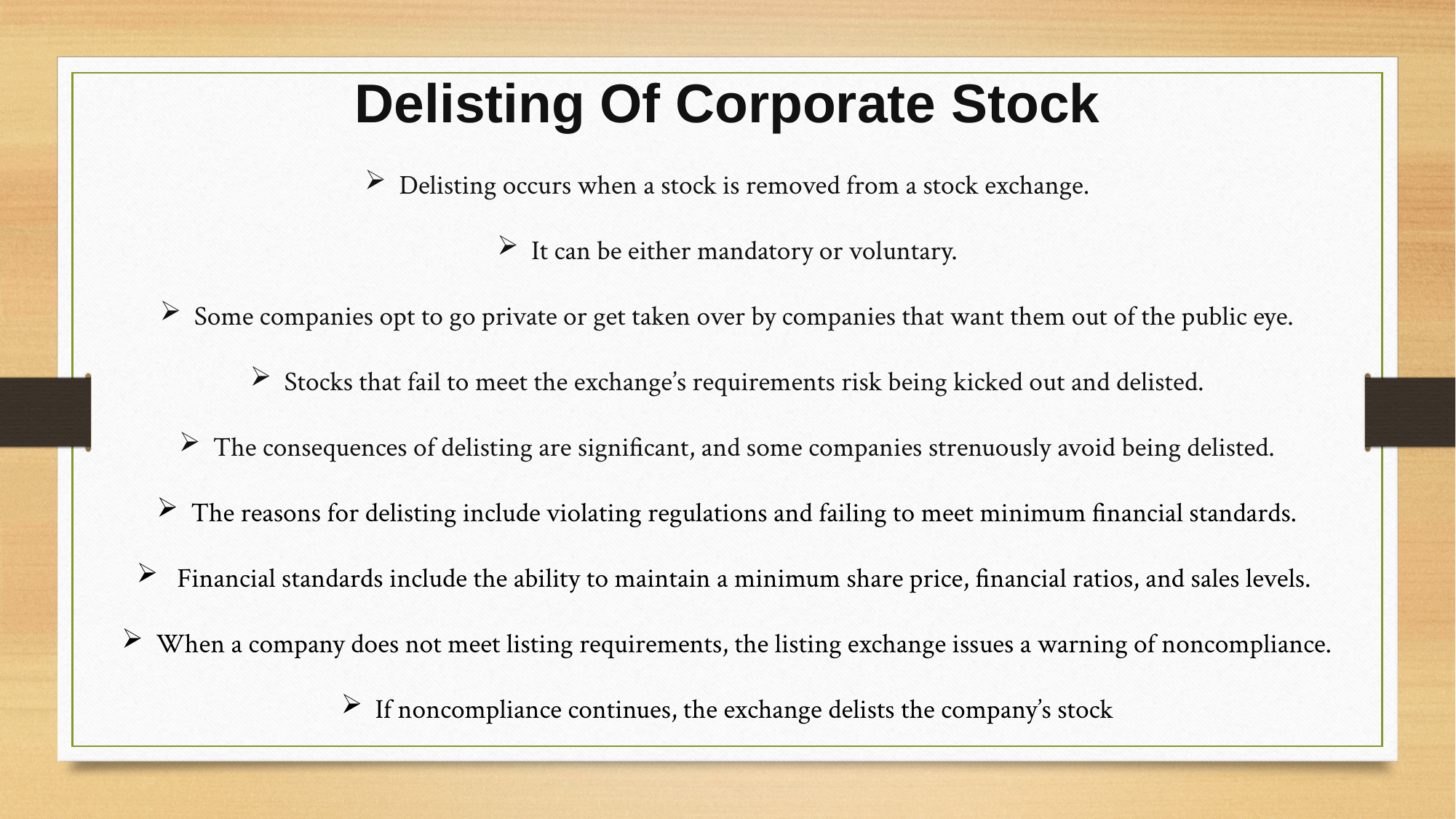

Delisting Of Corporate Stock

Delisting occurs when a stock is removed from a stock exchange.

It can be either mandatory or voluntary.

Some companies opt to go private or get taken over by companies that want them out of the public eye.

Stocks that fail to meet the exchange’s requirements risk being kicked out and delisted.

The consequences of delisting are significant, and some companies strenuously avoid being delisted.

The reasons for delisting include violating regulations and failing to meet minimum financial standards.

 Financial standards include the ability to maintain a minimum share price, financial ratios, and sales levels.

When a company does not meet listing requirements, the listing exchange issues a warning of noncompliance.

If noncompliance continues, the exchange delists the company’s stock